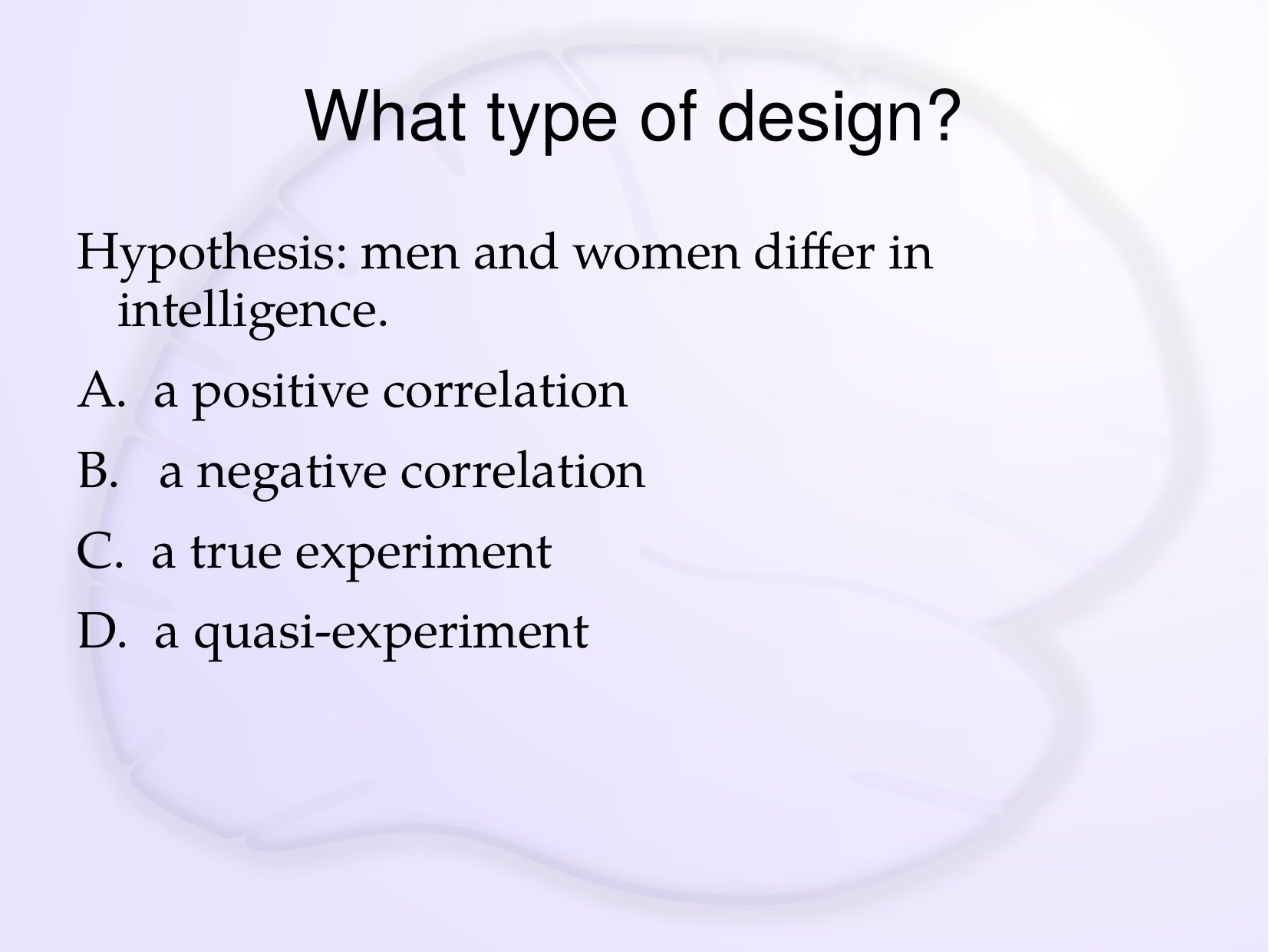

# What type of design?
Hypothesis: men and women differ in intelligence.
A.  a positive correlation
B.   a negative correlation
C.  a true experiment
D.  a quasi-experiment